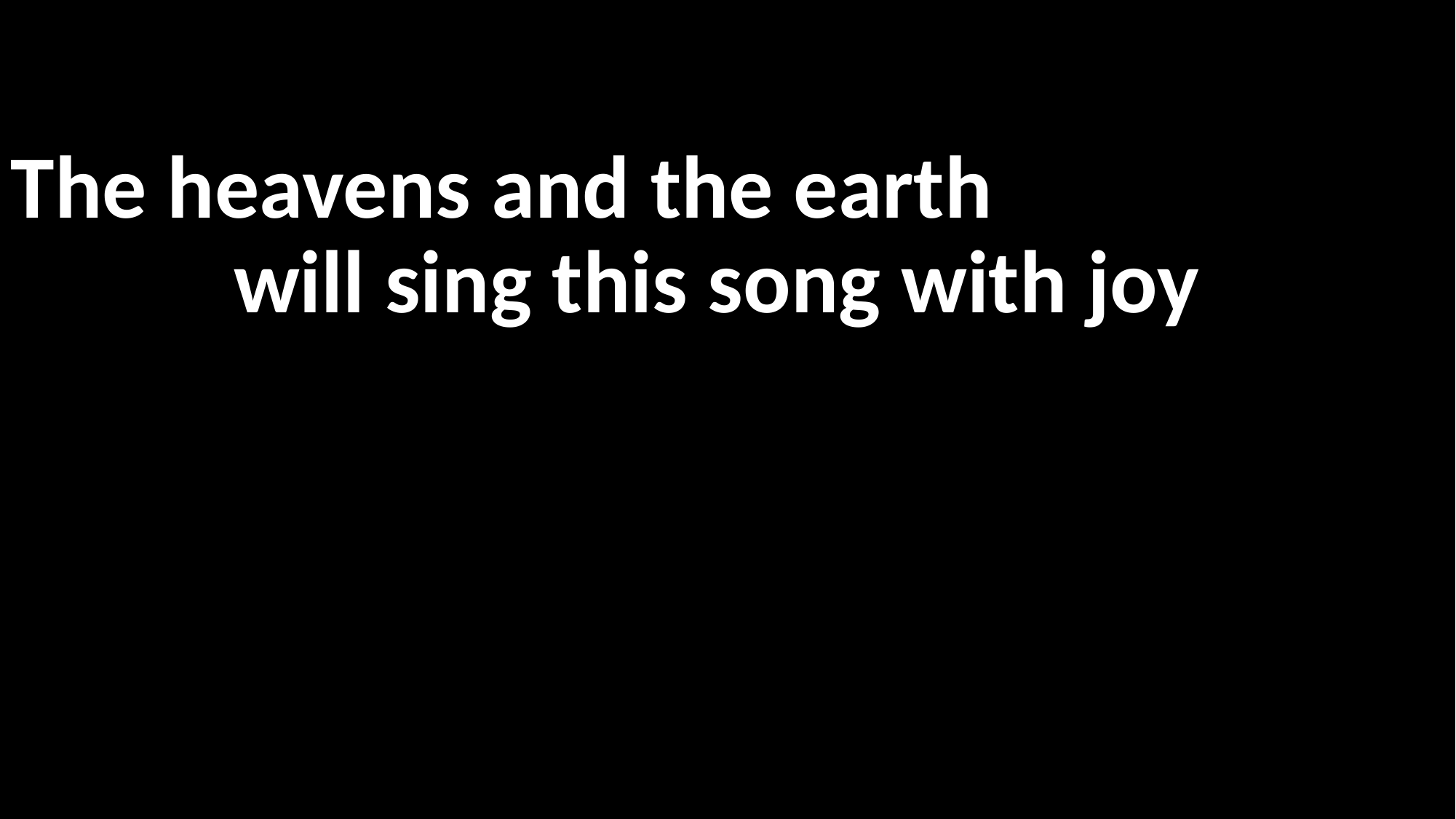

The heavens and the earth
will sing this song with joy